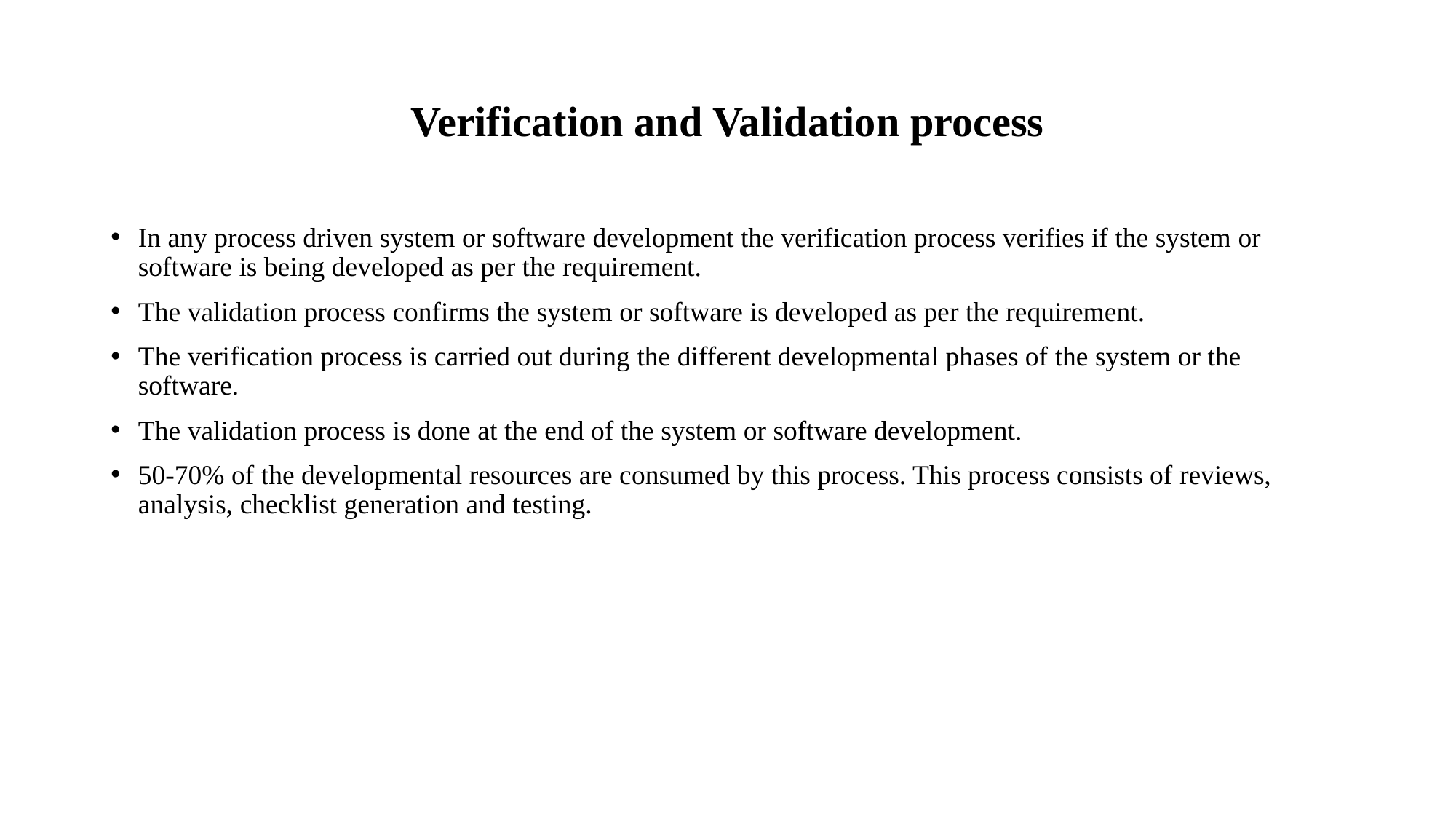

# Verification and Validation process
In any process driven system or software development the verification process verifies if the system or software is being developed as per the requirement.
The validation process confirms the system or software is developed as per the requirement.
The verification process is carried out during the different developmental phases of the system or the software.
The validation process is done at the end of the system or software development.
50-70% of the developmental resources are consumed by this process. This process consists of reviews, analysis, checklist generation and testing.